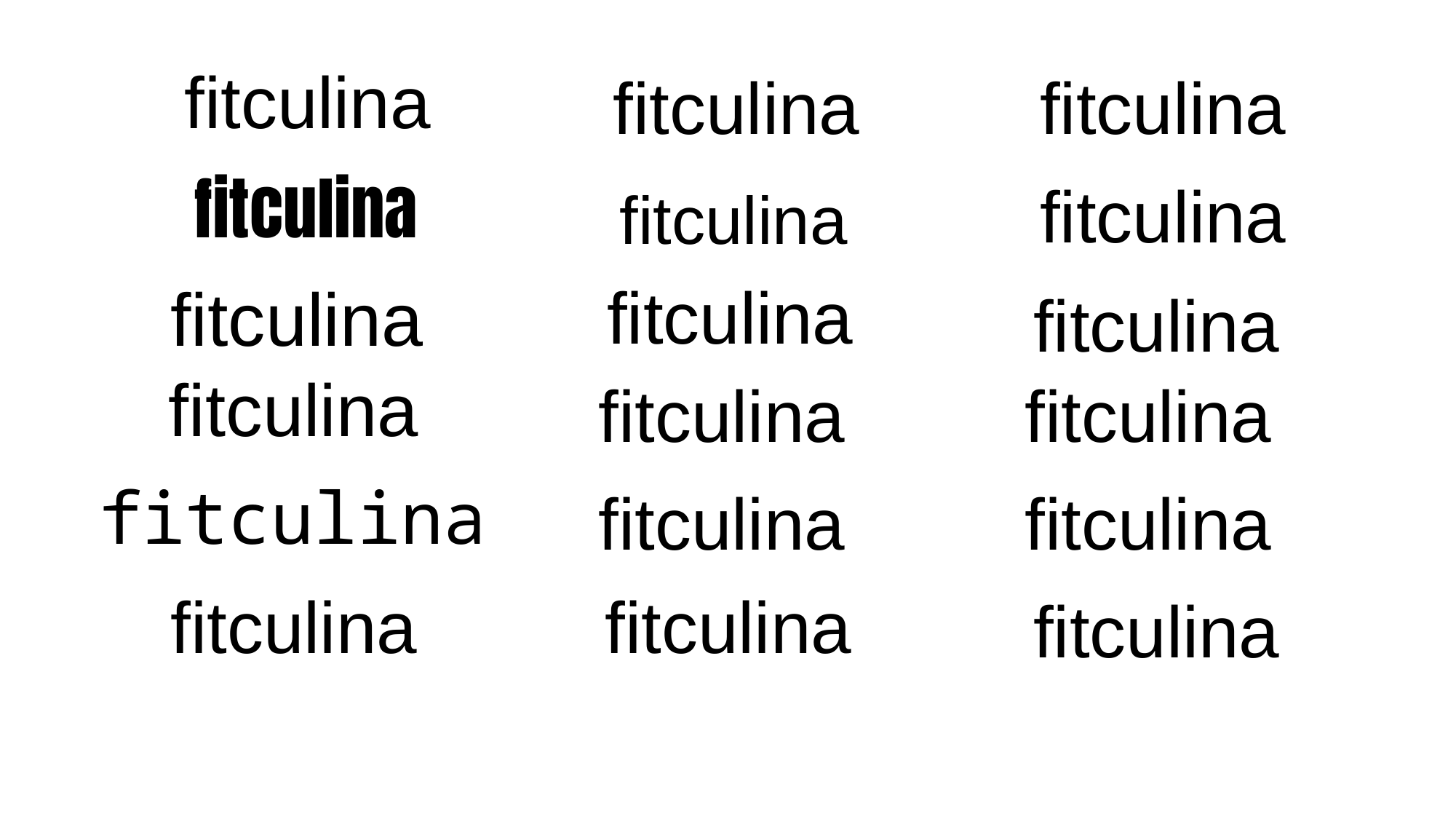

fitculina
fitculina
# fitculina
fitculina
fitculina
fitculina
fitculina
fitculina
fitculina
fitculina
fitculina
fitculina
fitculina
fitculina
fitculina
fitculina
fitculina
fitculina